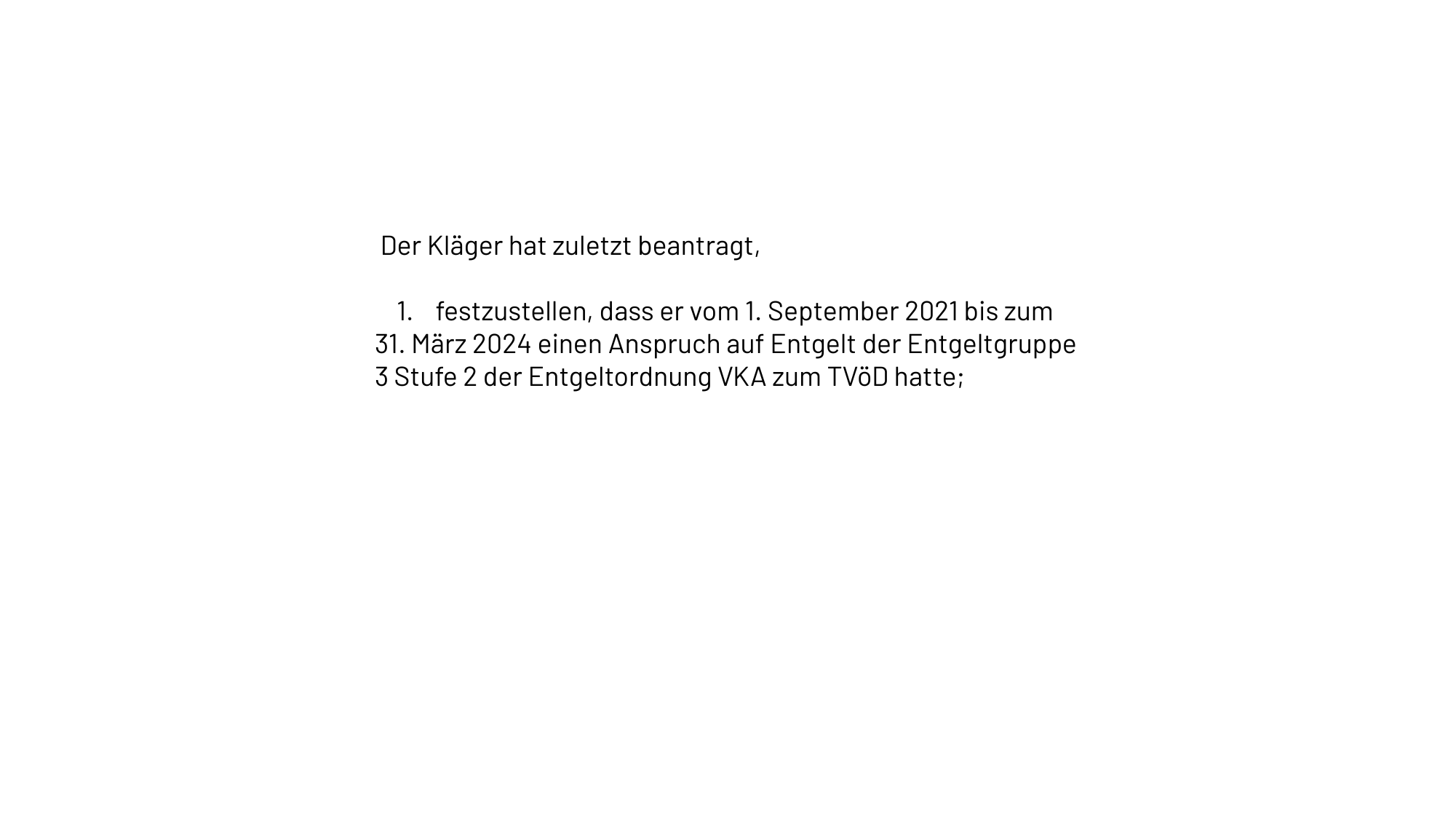

Der Kläger hat zuletzt beantragt,

    1.    festzustellen, dass er vom 1. September 2021 bis zum 31. März 2024 einen Anspruch auf Entgelt der Entgeltgruppe 3 Stufe 2 der Entgeltordnung VKA zum TVöD hatte;